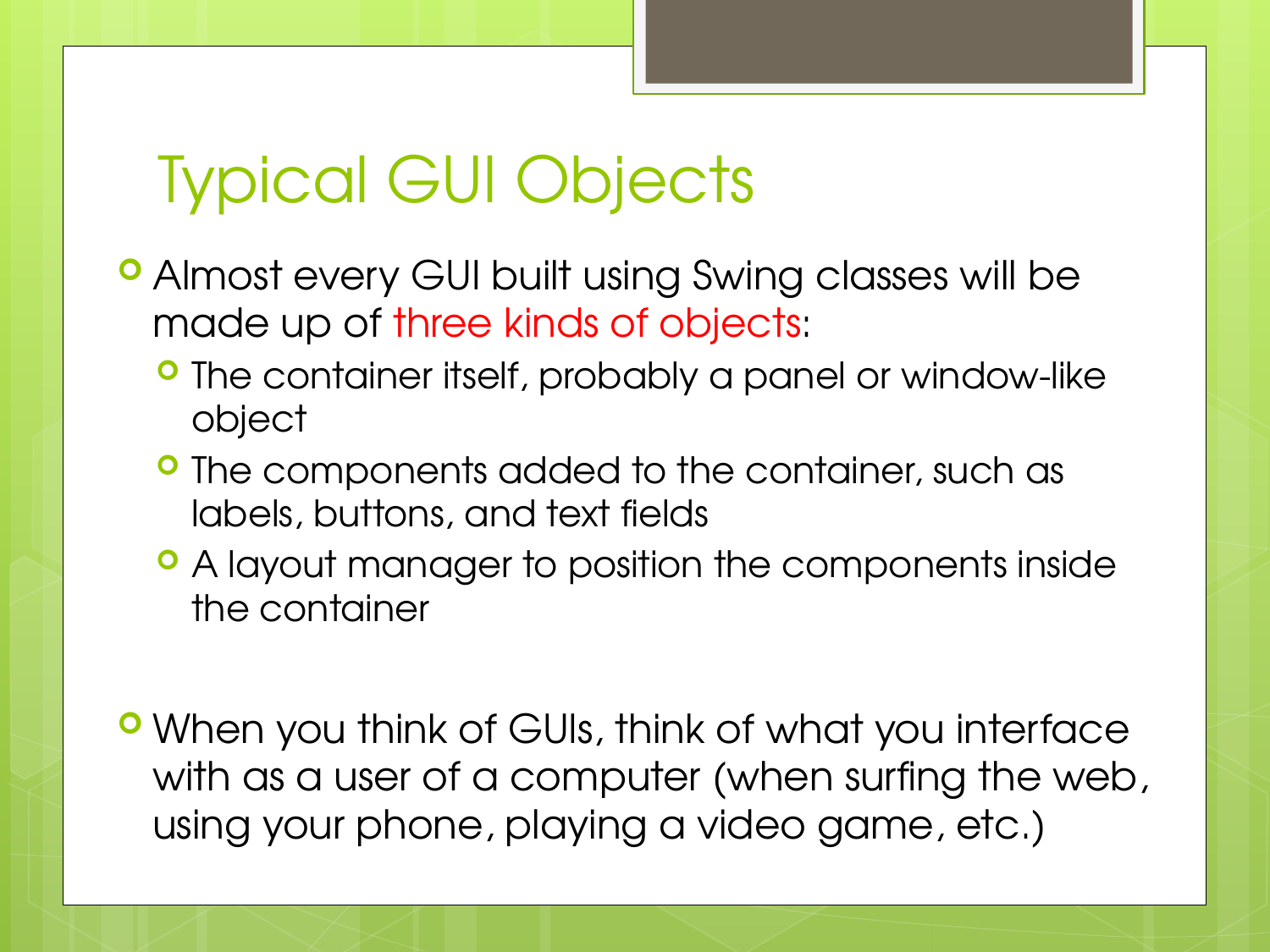

# Typical GUI Objects
Almost every GUI built using Swing classes will be made up of three kinds of objects:
The container itself, probably a panel or window-like object
The components added to the container, such as labels, buttons, and text fields
A layout manager to position the components inside the container

When you think of GUIs, think of what you interface with as a user of a computer (when surfing the web, using your phone, playing a video game, etc.)